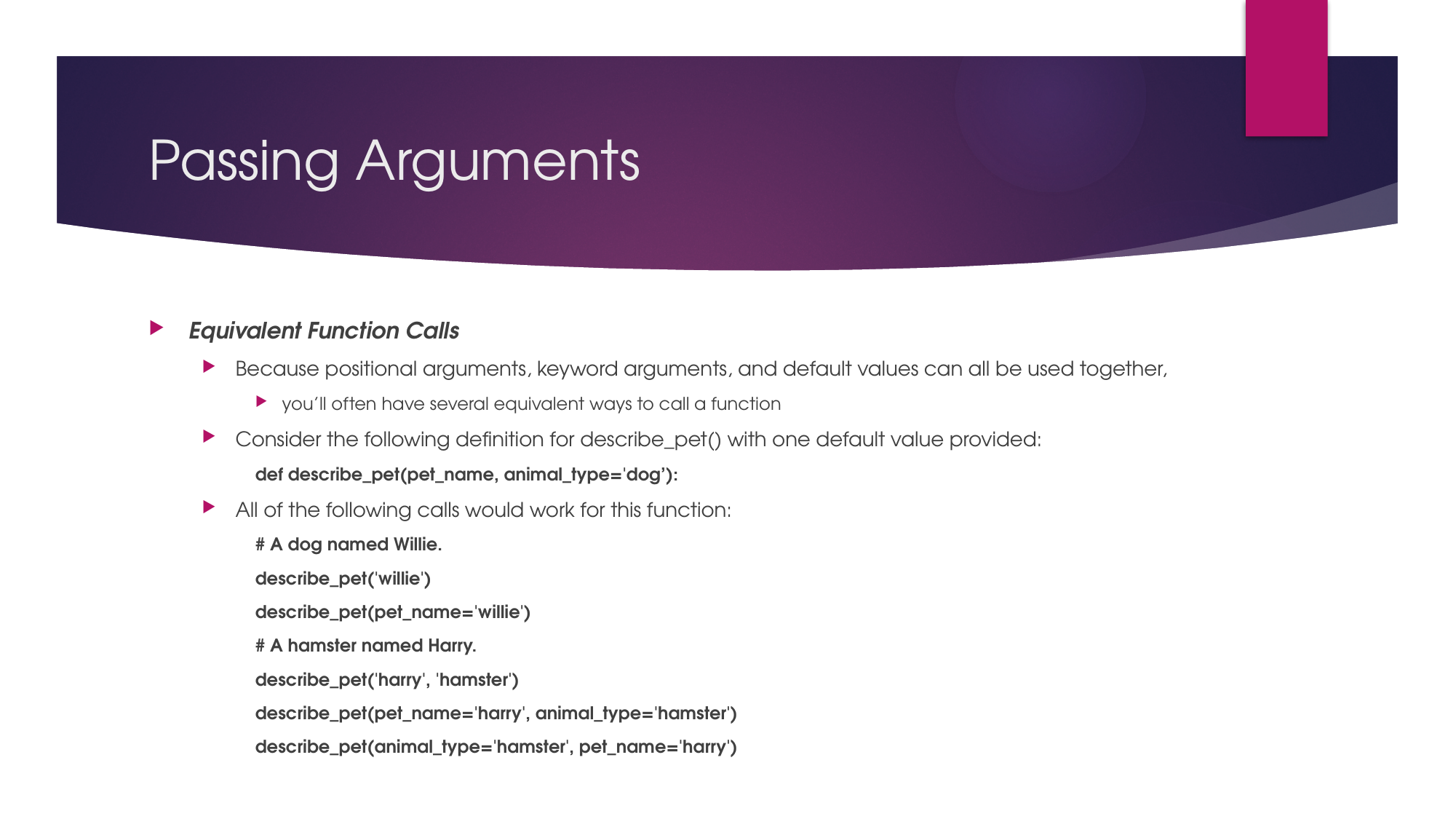

# Passing Arguments
Equivalent Function Calls
Because positional arguments, keyword arguments, and default values can all be used together,
you’ll often have several equivalent ways to call a function
Consider the following definition for describe_pet() with one default value provided:
def describe_pet(pet_name, animal_type='dog’):
All of the following calls would work for this function:
# A dog named Willie.
describe_pet('willie')
describe_pet(pet_name='willie')
# A hamster named Harry.
describe_pet('harry', 'hamster')
describe_pet(pet_name='harry', animal_type='hamster')
describe_pet(animal_type='hamster', pet_name='harry')